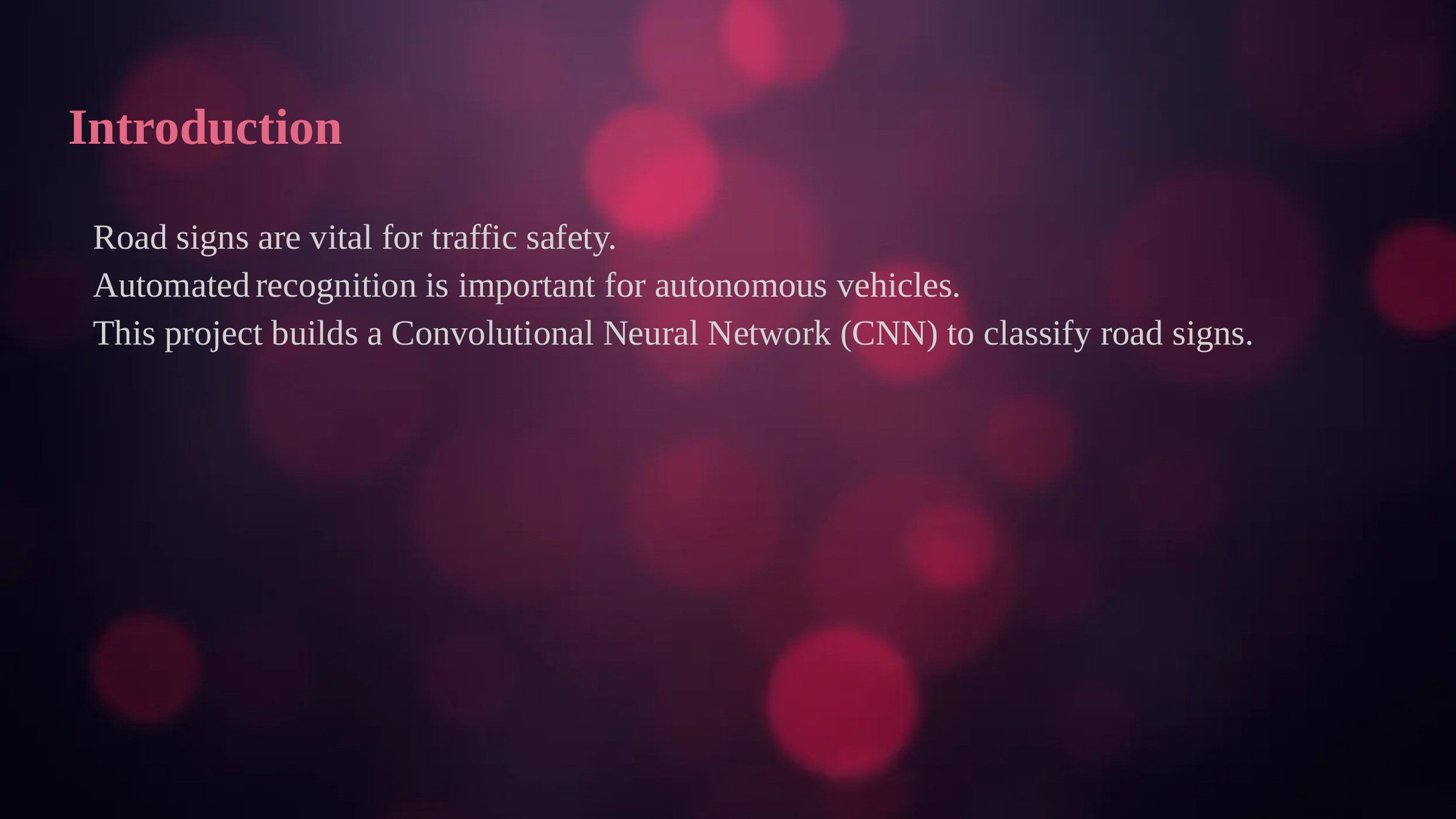

Introduction
Road signs are vital for traffic safety.
Automated recognition is important for autonomous vehicles.
This project builds a Convolutional Neural Network (CNN) to classify road signs.